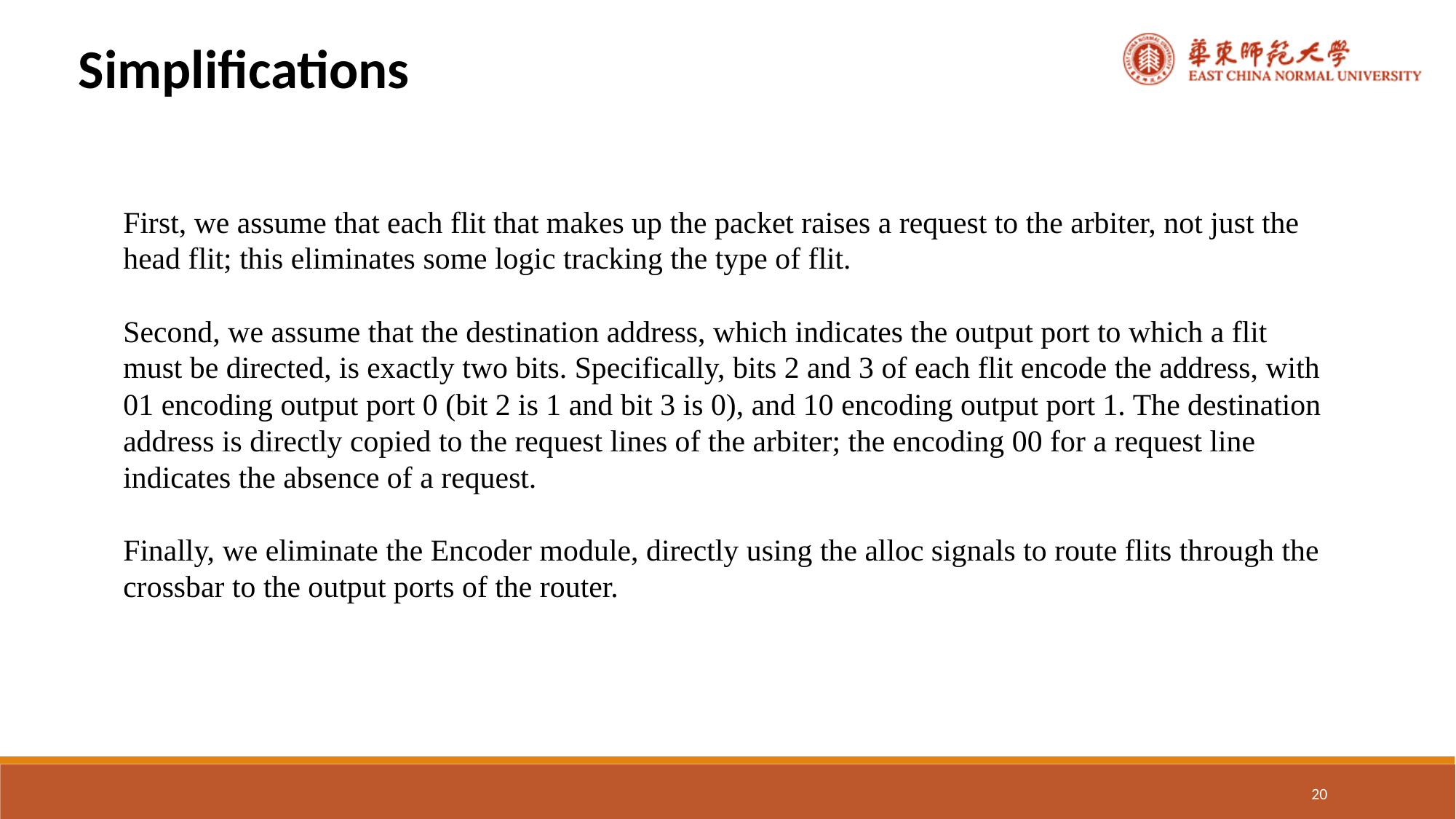

Simplifications
First, we assume that each flit that makes up the packet raises a request to the arbiter, not just the head flit; this eliminates some logic tracking the type of flit.

Second, we assume that the destination address, which indicates the output port to which a flit must be directed, is exactly two bits. Specifically, bits 2 and 3 of each flit encode the address, with 01 encoding output port 0 (bit 2 is 1 and bit 3 is 0), and 10 encoding output port 1. The destination address is directly copied to the request lines of the arbiter; the encoding 00 for a request line indicates the absence of a request.

Finally, we eliminate the Encoder module, directly using the alloc signals to route flits through the crossbar to the output ports of the router.
20